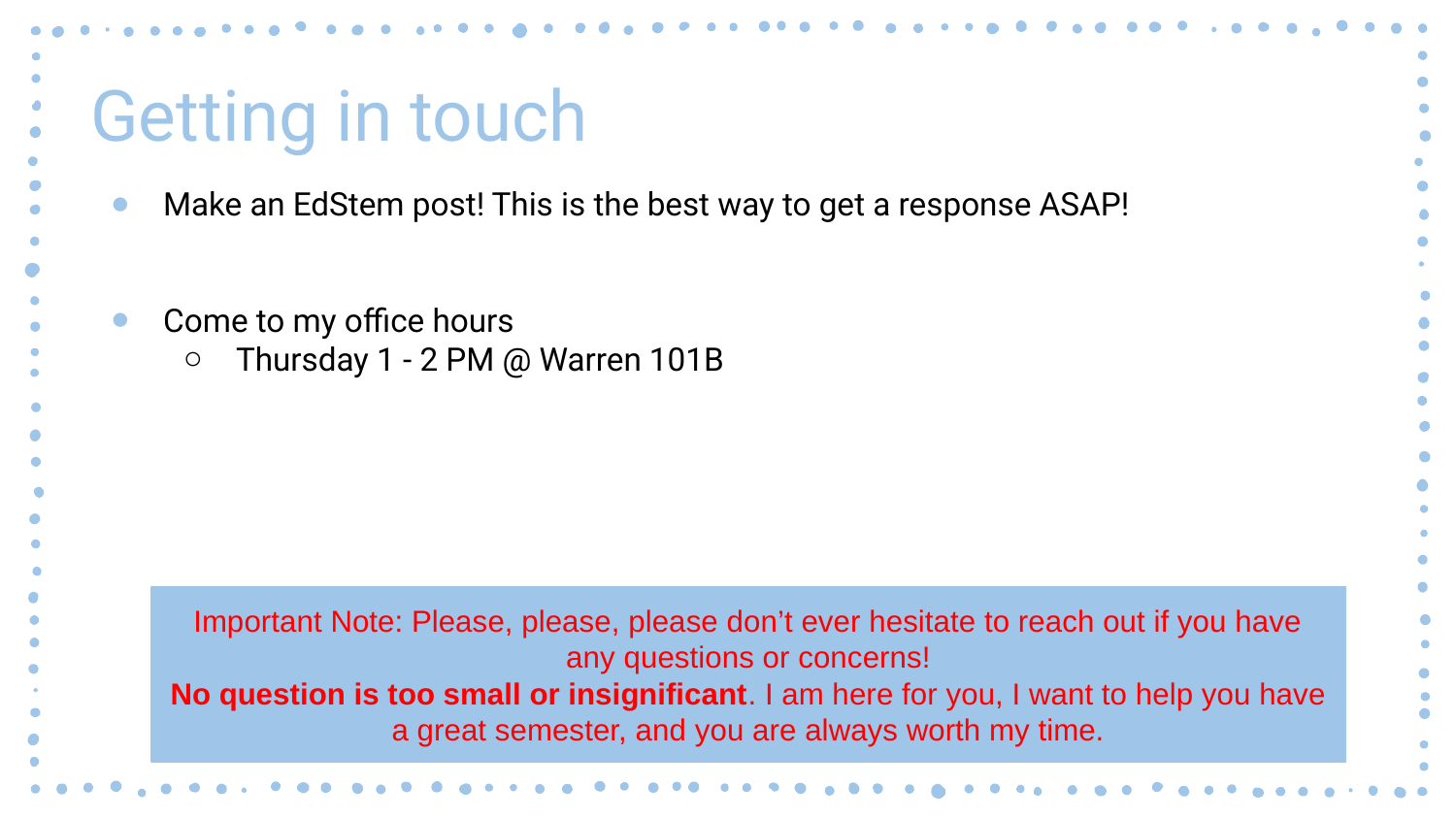

Getting in touch
Make an EdStem post! This is the best way to get a response ASAP!

Come to my office hours
Thursday 1 - 2 PM @ Warren 101B
Important Note: Please, please, please don’t ever hesitate to reach out if you have any questions or concerns!
No question is too small or insignificant. I am here for you, I want to help you have a great semester, and you are always worth my time.